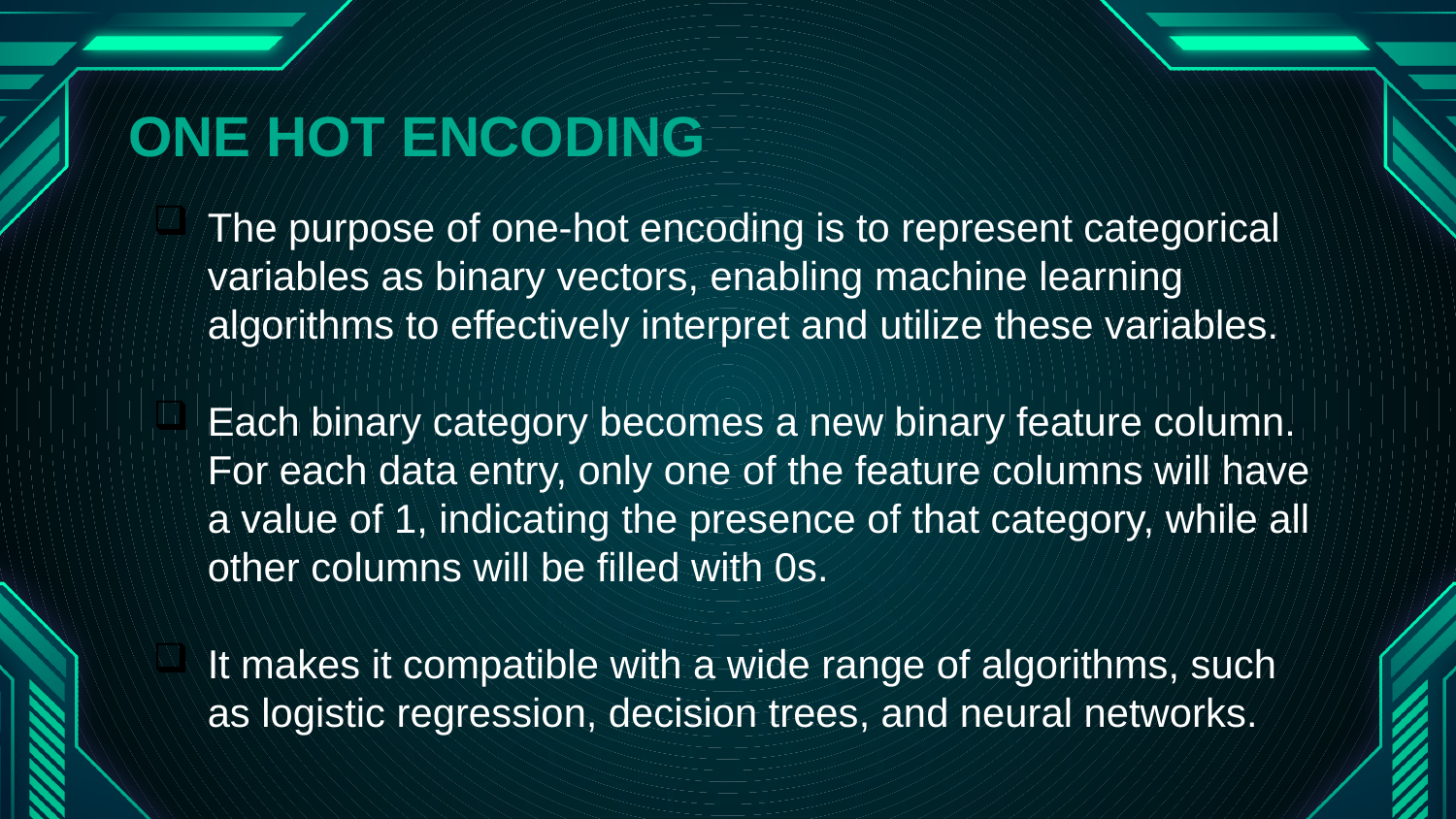

# ONE HOT ENCODING
The purpose of one-hot encoding is to represent categorical variables as binary vectors, enabling machine learning algorithms to effectively interpret and utilize these variables.

Each binary category becomes a new binary feature column. For each data entry, only one of the feature columns will have a value of 1, indicating the presence of that category, while all other columns will be filled with 0s.

It makes it compatible with a wide range of algorithms, such as logistic regression, decision trees, and neural networks.